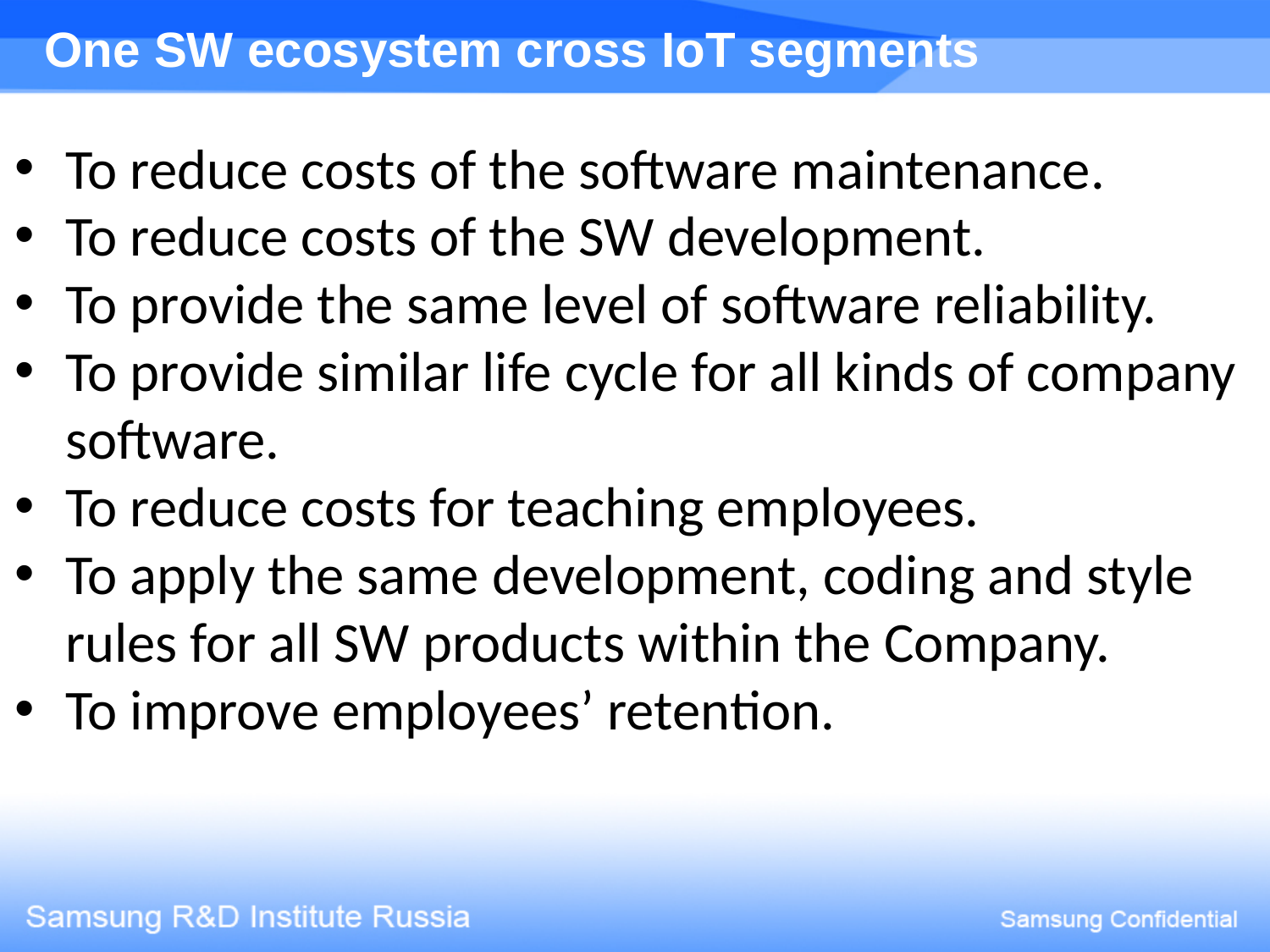

One SW ecosystem cross IoT segments
To reduce costs of the software maintenance.
To reduce costs of the SW development.
To provide the same level of software reliability.
To provide similar life cycle for all kinds of company software.
To reduce costs for teaching employees.
To apply the same development, coding and style rules for all SW products within the Company.
To improve employees’ retention.